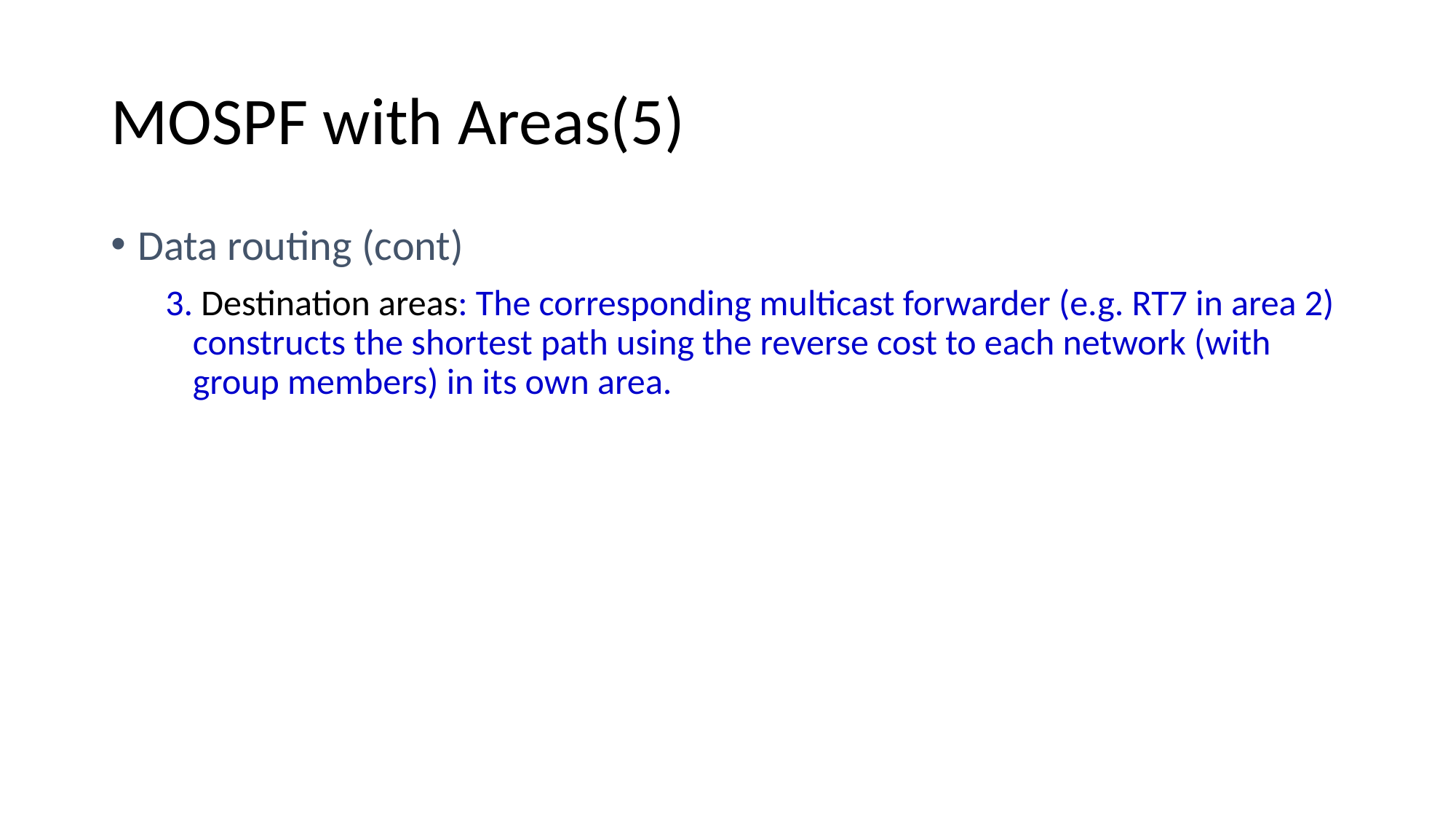

# MOSPF with Areas(5)
Data routing (cont)
3. Destination areas: The corresponding multicast forwarder (e.g. RT7 in area 2) constructs the shortest path using the reverse cost to each network (with group members) in its own area.